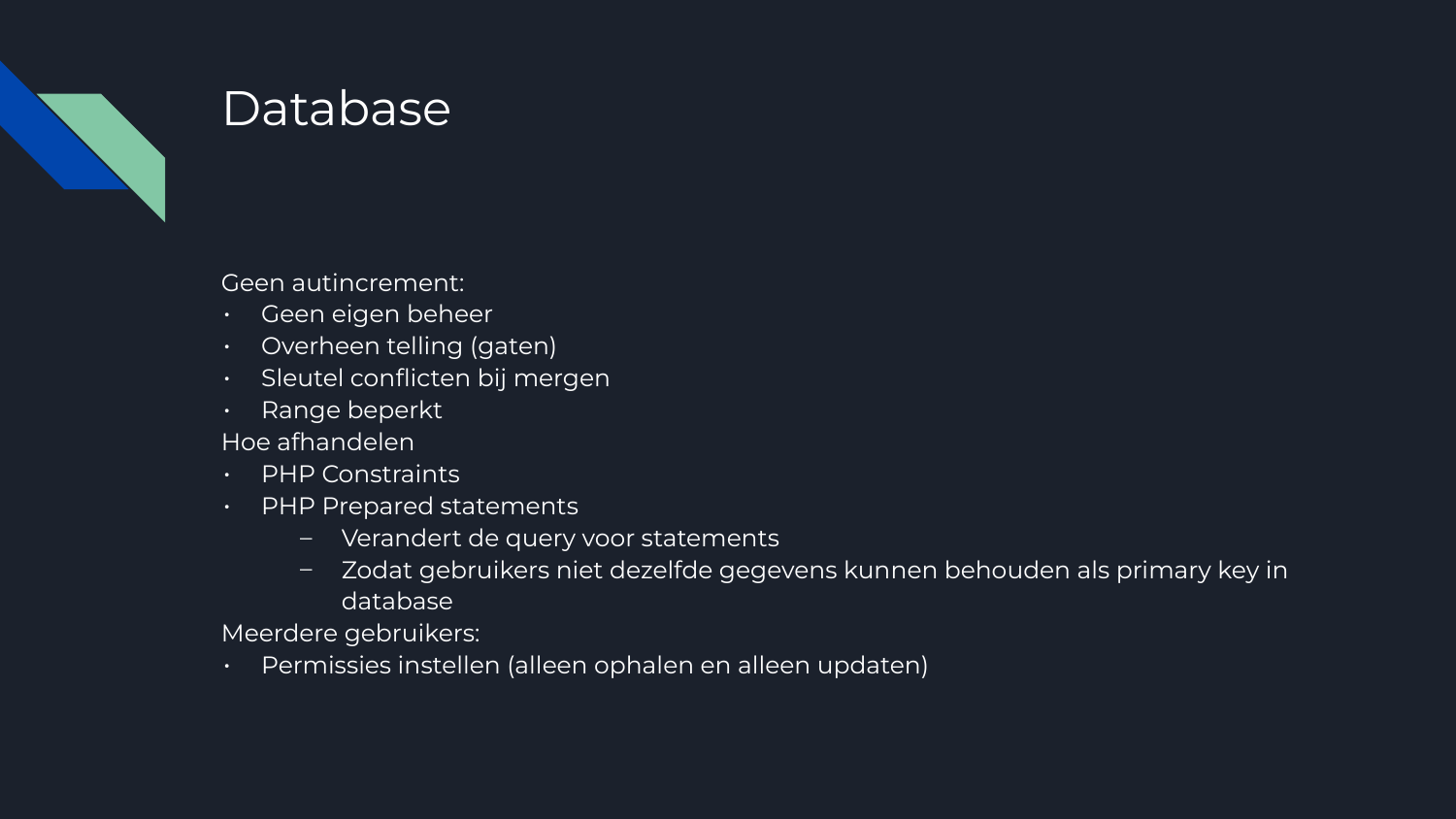

# Database
Geen autincrement:
Geen eigen beheer
Overheen telling (gaten)
Sleutel conflicten bij mergen
Range beperkt
Hoe afhandelen
PHP Constraints
PHP Prepared statements
Verandert de query voor statements
Zodat gebruikers niet dezelfde gegevens kunnen behouden als primary key in database
Meerdere gebruikers:
Permissies instellen (alleen ophalen en alleen updaten)